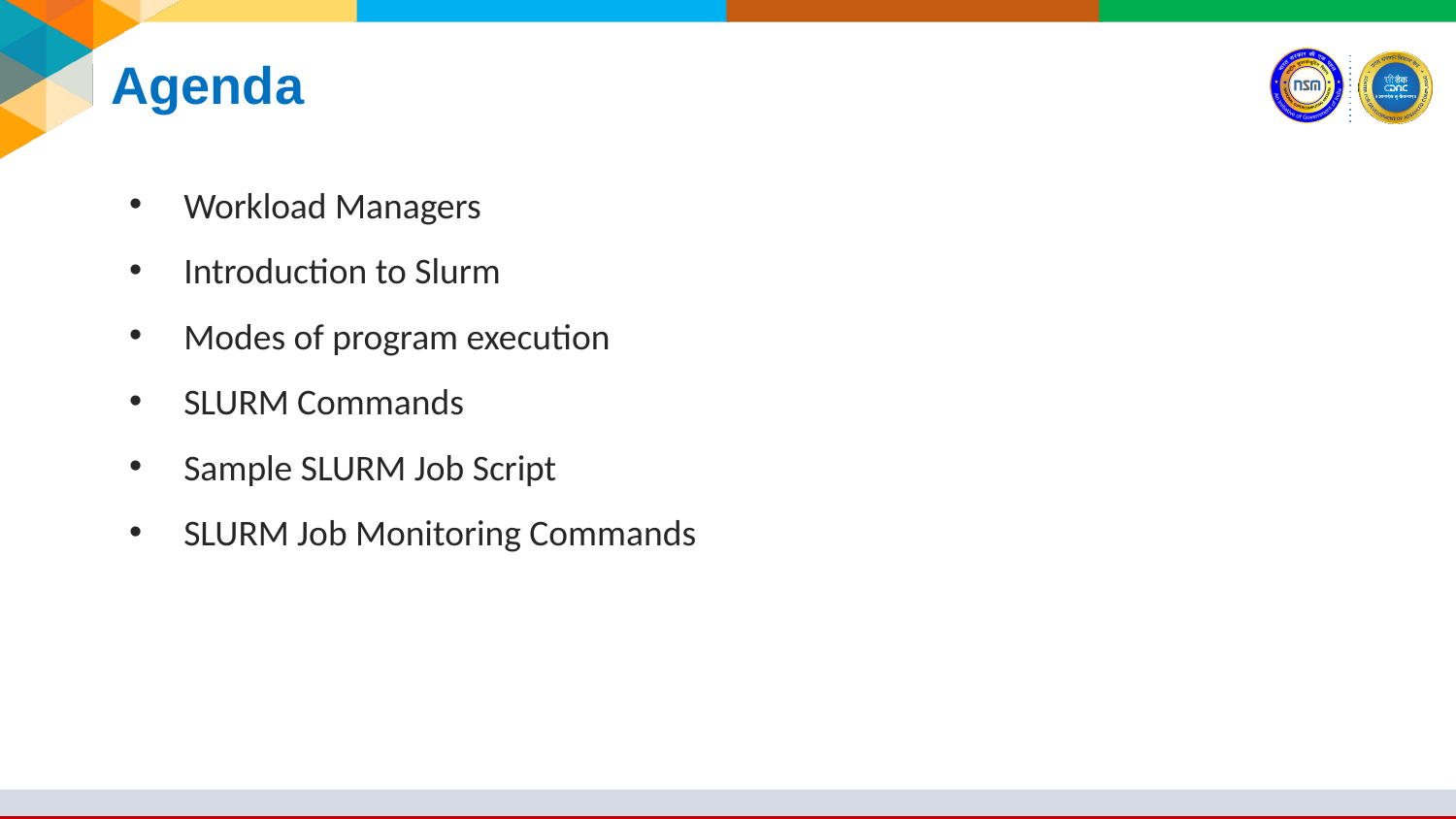

# Agenda
Workload Managers
Introduction to Slurm
Modes of program execution
SLURM Commands
Sample SLURM Job Script
SLURM Job Monitoring Commands